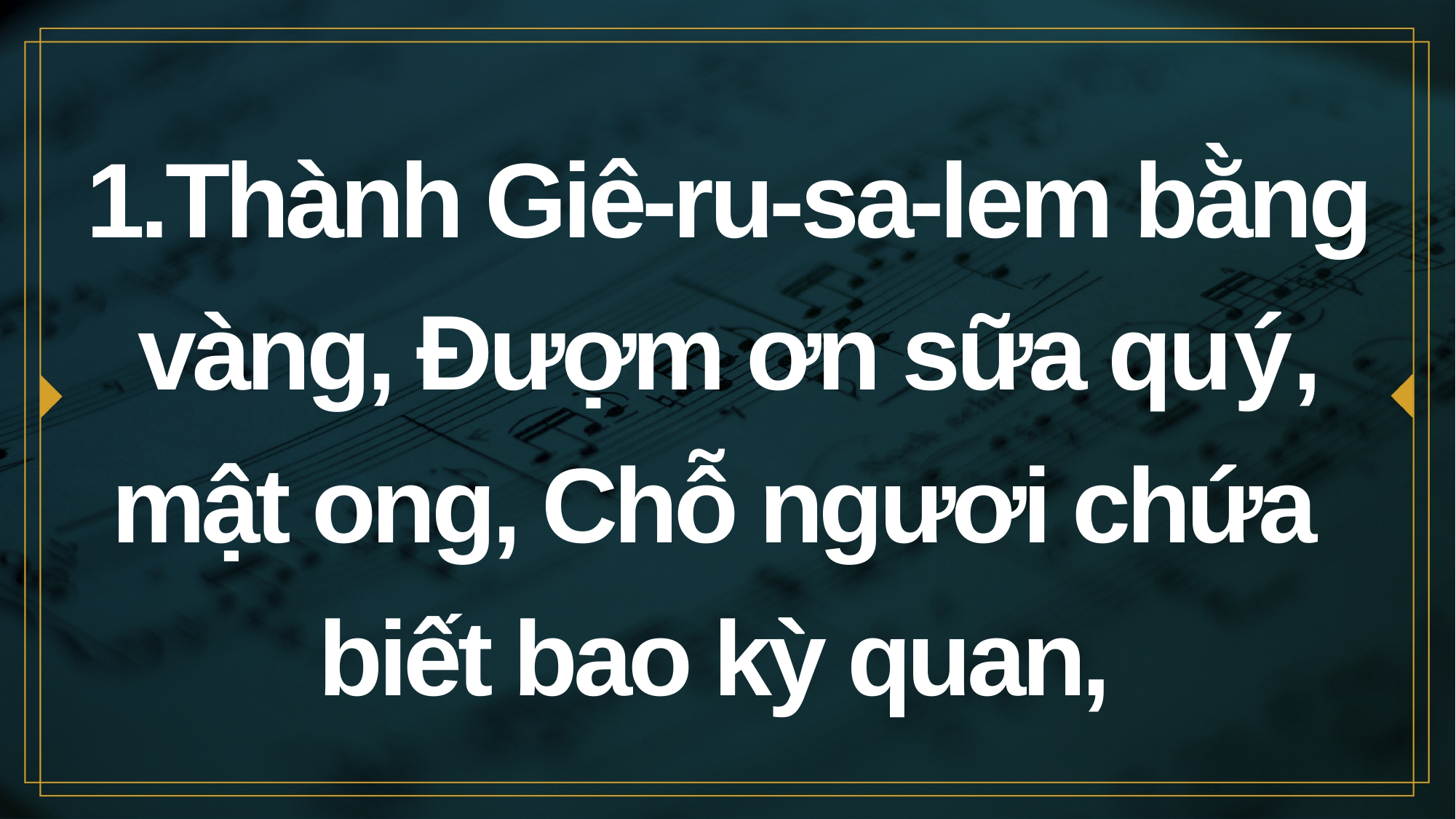

# 1.Thành Giê-ru-sa-lem bằng vàng, Đượm ơn sữa quý, mật ong, Chỗ ngươi chứa biết bao kỳ quan,